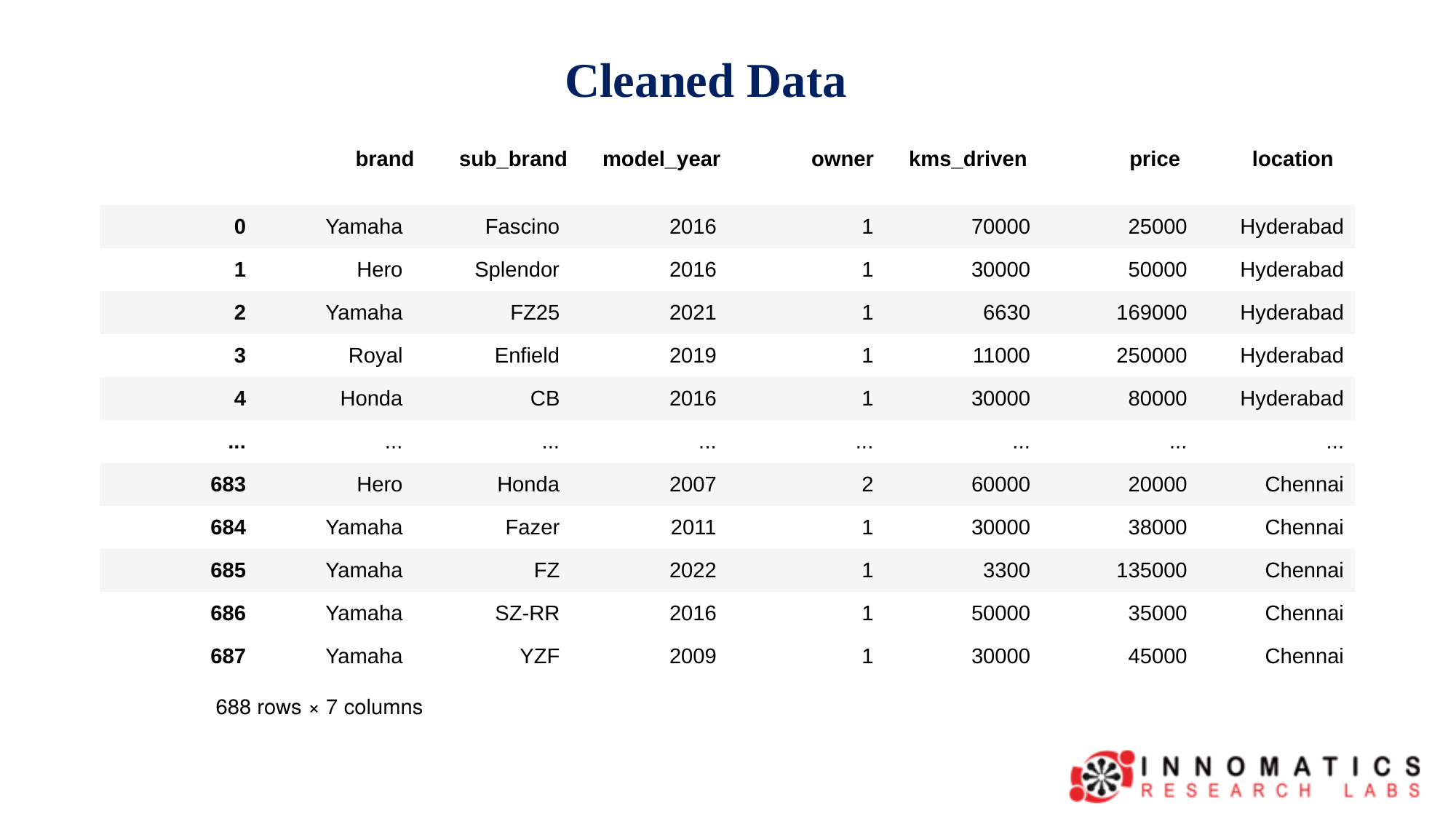

Cleaned Data
| brand | sub\_brand | model\_year | owner | kms\_driven | price | location |
| --- | --- | --- | --- | --- | --- | --- |
| 0 | Yamaha | Fascino | 2016 | 1 | 70000 | 25000 | Hyderabad |
| --- | --- | --- | --- | --- | --- | --- | --- |
| 1 | Hero | Splendor | 2016 | 1 | 30000 | 50000 | Hyderabad |
| 2 | Yamaha | FZ25 | 2021 | 1 | 6630 | 169000 | Hyderabad |
| 3 | Royal | Enfield | 2019 | 1 | 11000 | 250000 | Hyderabad |
| 4 | Honda | CB | 2016 | 1 | 30000 | 80000 | Hyderabad |
| ... | ... | ... | ... | ... | ... | ... | ... |
| 683 | Hero | Honda | 2007 | 2 | 60000 | 20000 | Chennai |
| 684 | Yamaha | Fazer | 2011 | 1 | 30000 | 38000 | Chennai |
| 685 | Yamaha | FZ | 2022 | 1 | 3300 | 135000 | Chennai |
| 686 | Yamaha | SZ-RR | 2016 | 1 | 50000 | 35000 | Chennai |
| 687 | Yamaha | YZF | 2009 | 1 | 30000 | 45000 | Chennai |
688 rows × 7 columns